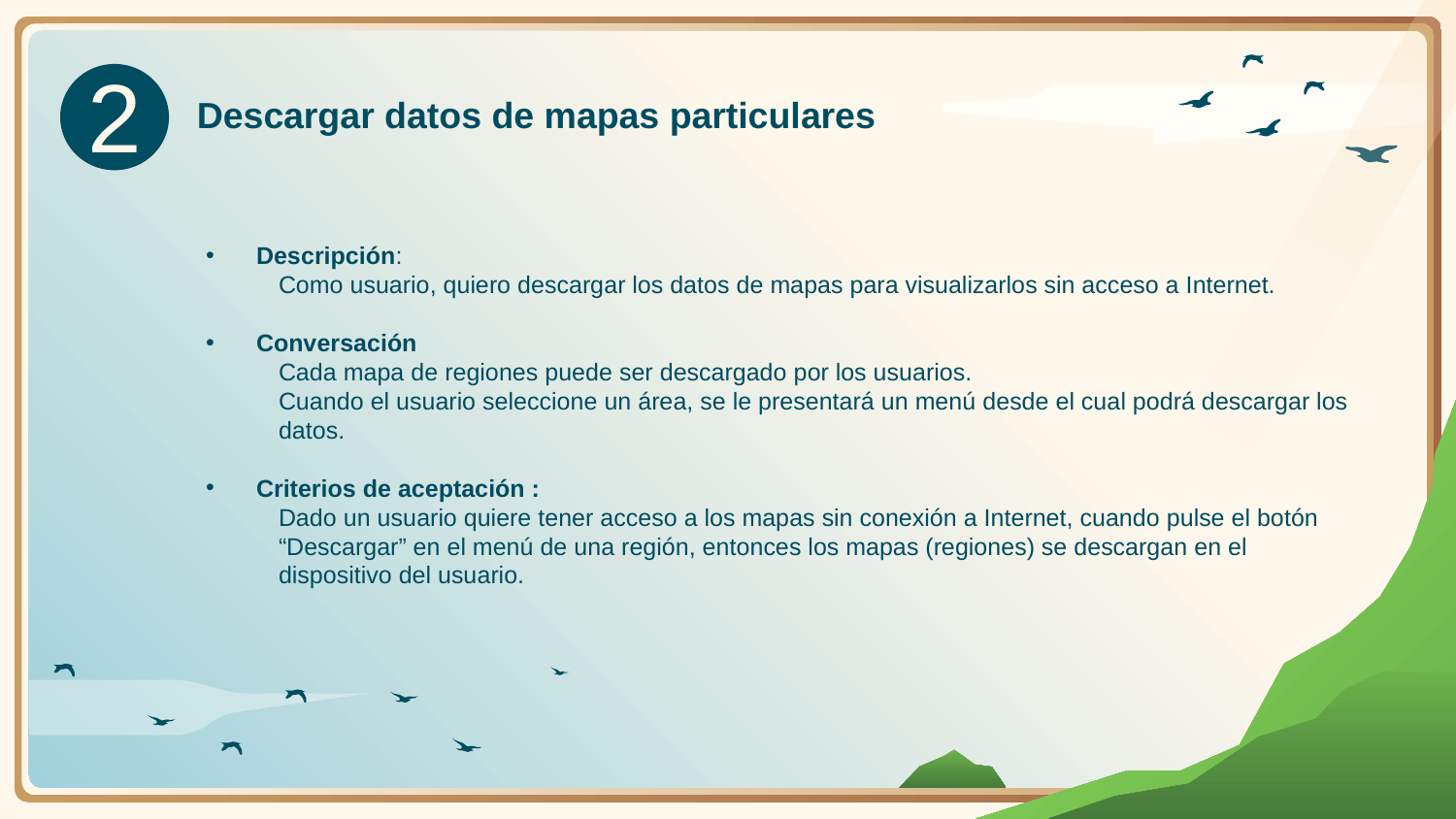

2
Descargar datos de mapas particulares

Descripción:
Como usuario, quiero descargar los datos de mapas para visualizarlos sin acceso a Internet.

Conversación
Cada mapa de regiones puede ser descargado por los usuarios.
Cuando el usuario seleccione un área, se le presentará un menú desde el cual podrá descargar los datos.

Criterios de aceptación :
Dado un usuario quiere tener acceso a los mapas sin conexión a Internet, cuando pulse el botón “Descargar” en el menú de una región, entonces los mapas (regiones) se descargan en el dispositivo del usuario.